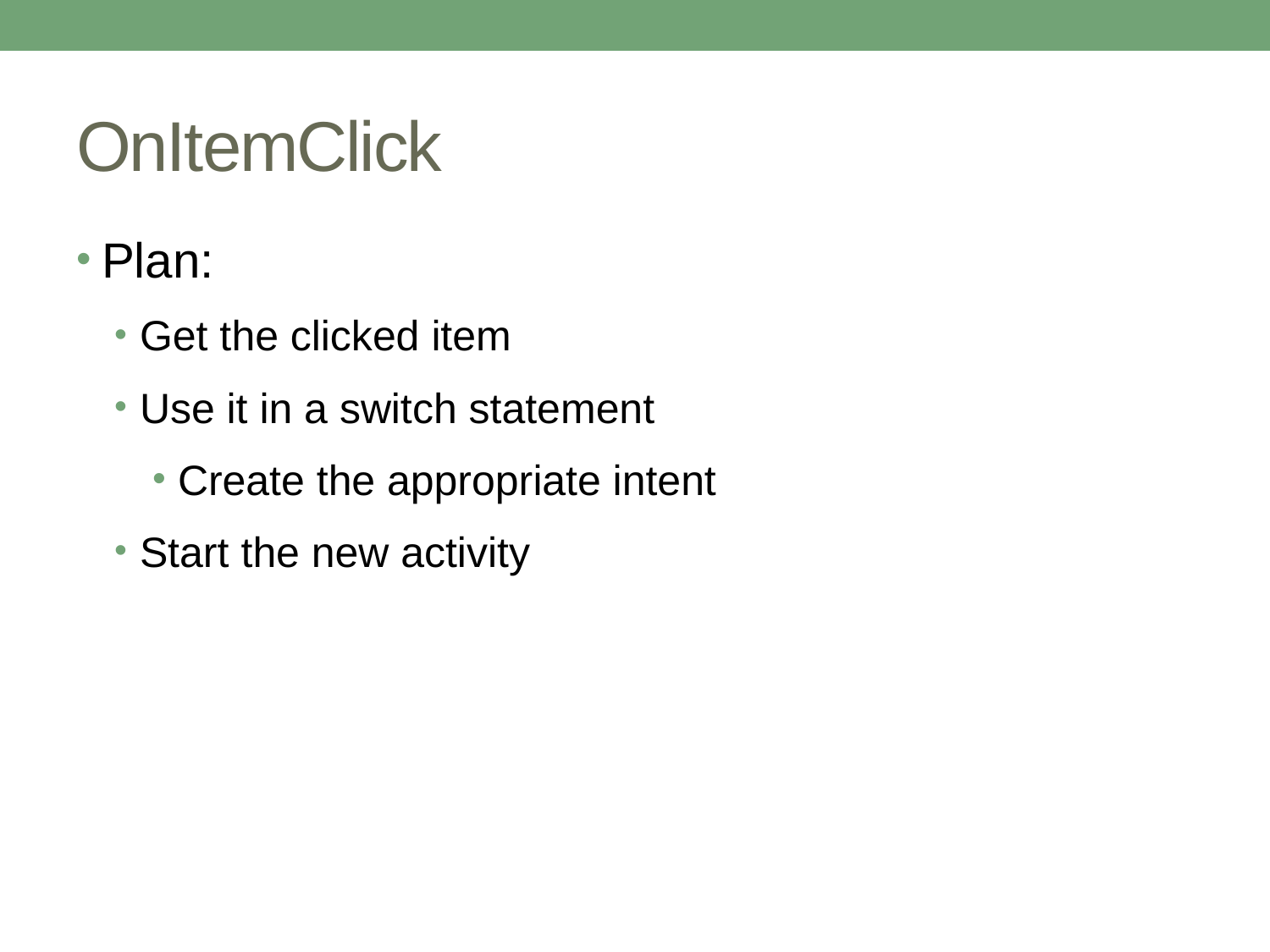

# OnItemClick
Plan:
Get the clicked item
Use it in a switch statement
Create the appropriate intent
Start the new activity